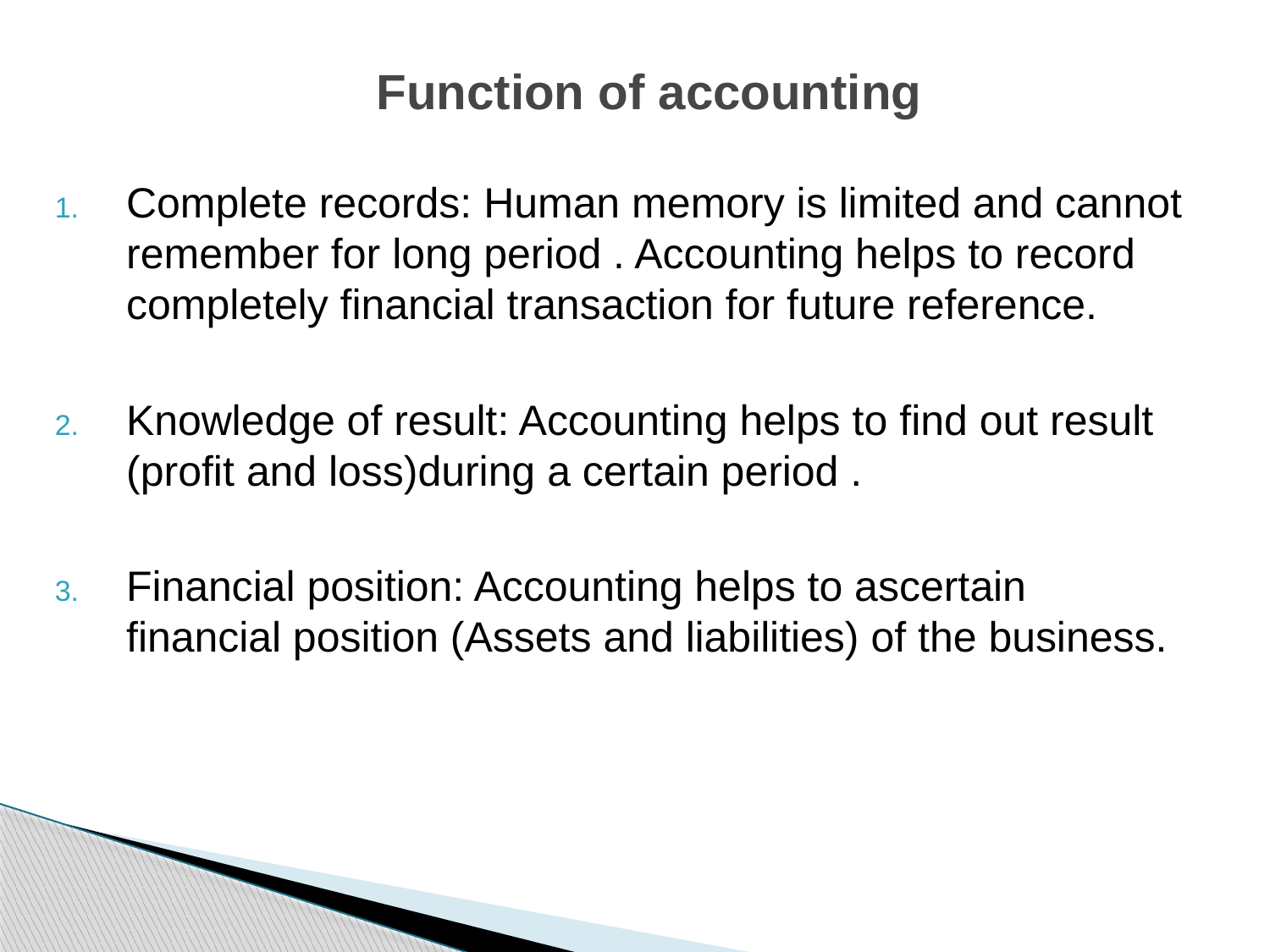

# Function of accounting
Complete records: Human memory is limited and cannot remember for long period . Accounting helps to record completely financial transaction for future reference.

Knowledge of result: Accounting helps to find out result (profit and loss)during a certain period .

Financial position: Accounting helps to ascertain  financial position (Assets and liabilities) of the business.